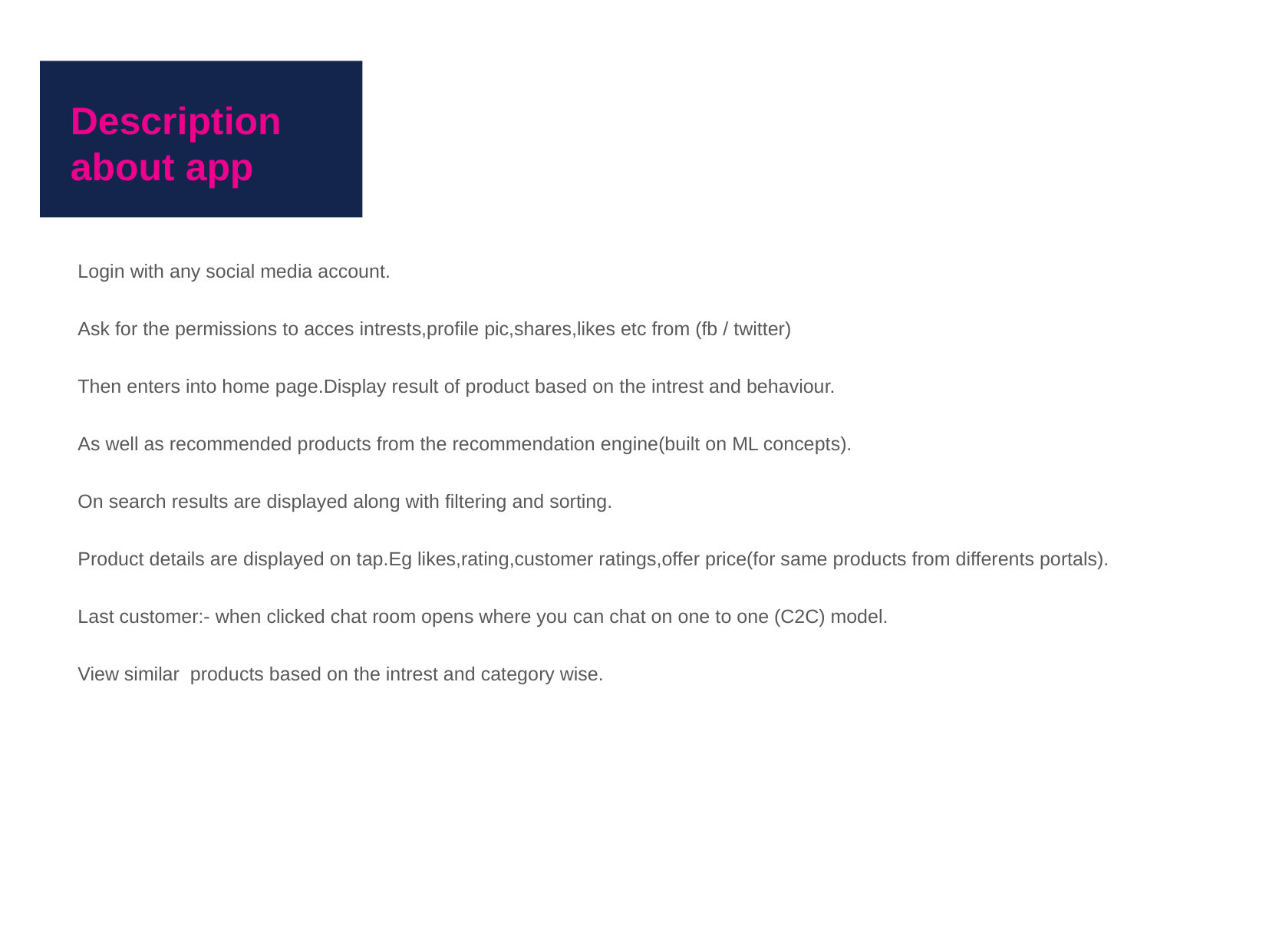

Description about app

Login with any social media account.

Ask for the permissions to acces intrests,profile pic,shares,likes etc from (fb / twitter)

Then enters into home page.Display result of product based on the intrest and behaviour.

As well as recommended products from the recommendation engine(built on ML concepts).

On search results are displayed along with filtering and sorting.

Product details are displayed on tap.Eg likes,rating,customer ratings,offer price(for same products from differents portals).

Last customer:- when clicked chat room opens where you can chat on one to one (C2C) model.

View similar  products based on the intrest and category wise.